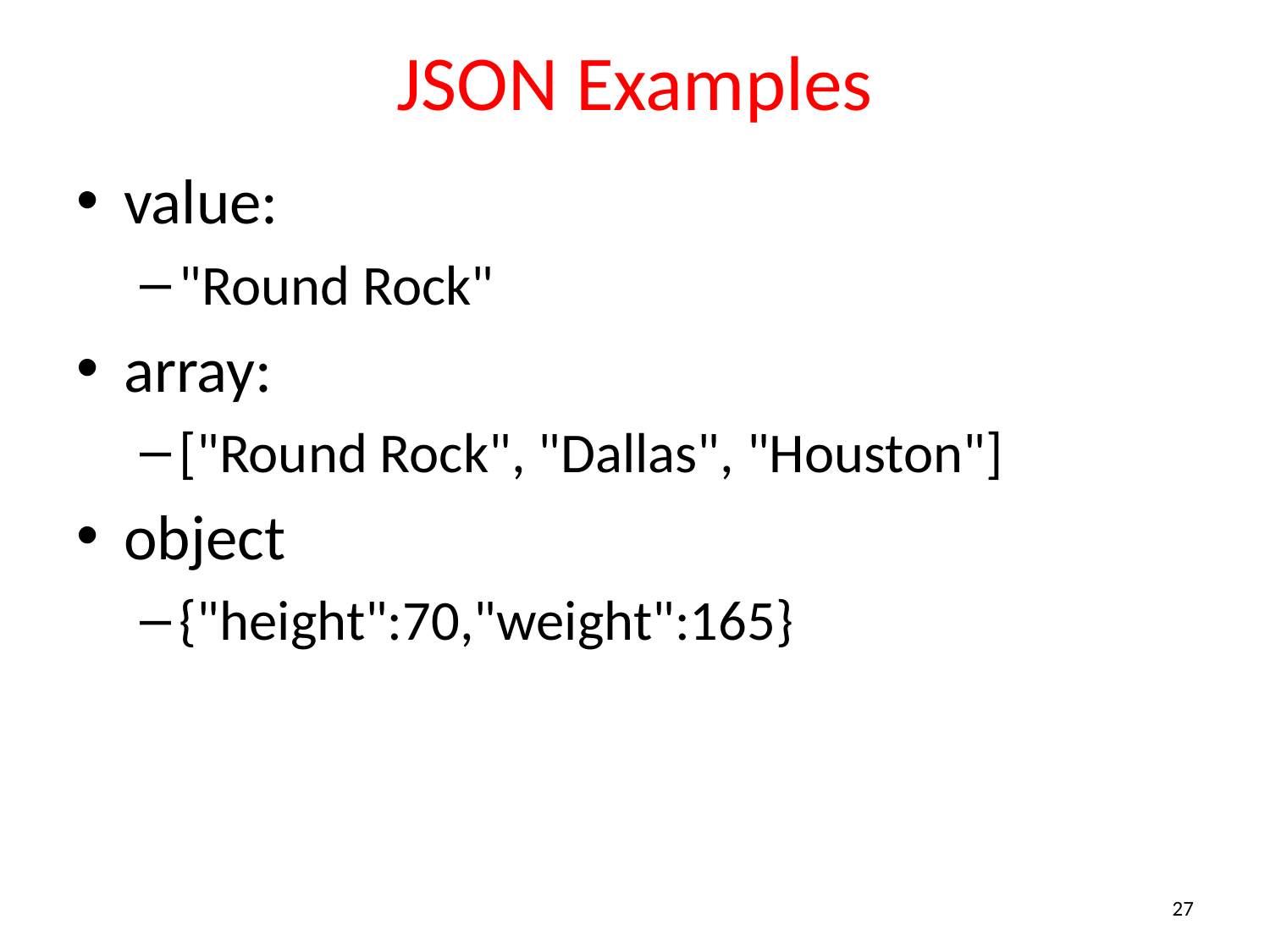

# JSON Examples
value:
"Round Rock"
array:
["Round Rock", "Dallas", "Houston"]
object
{"height":70,"weight":165}

27